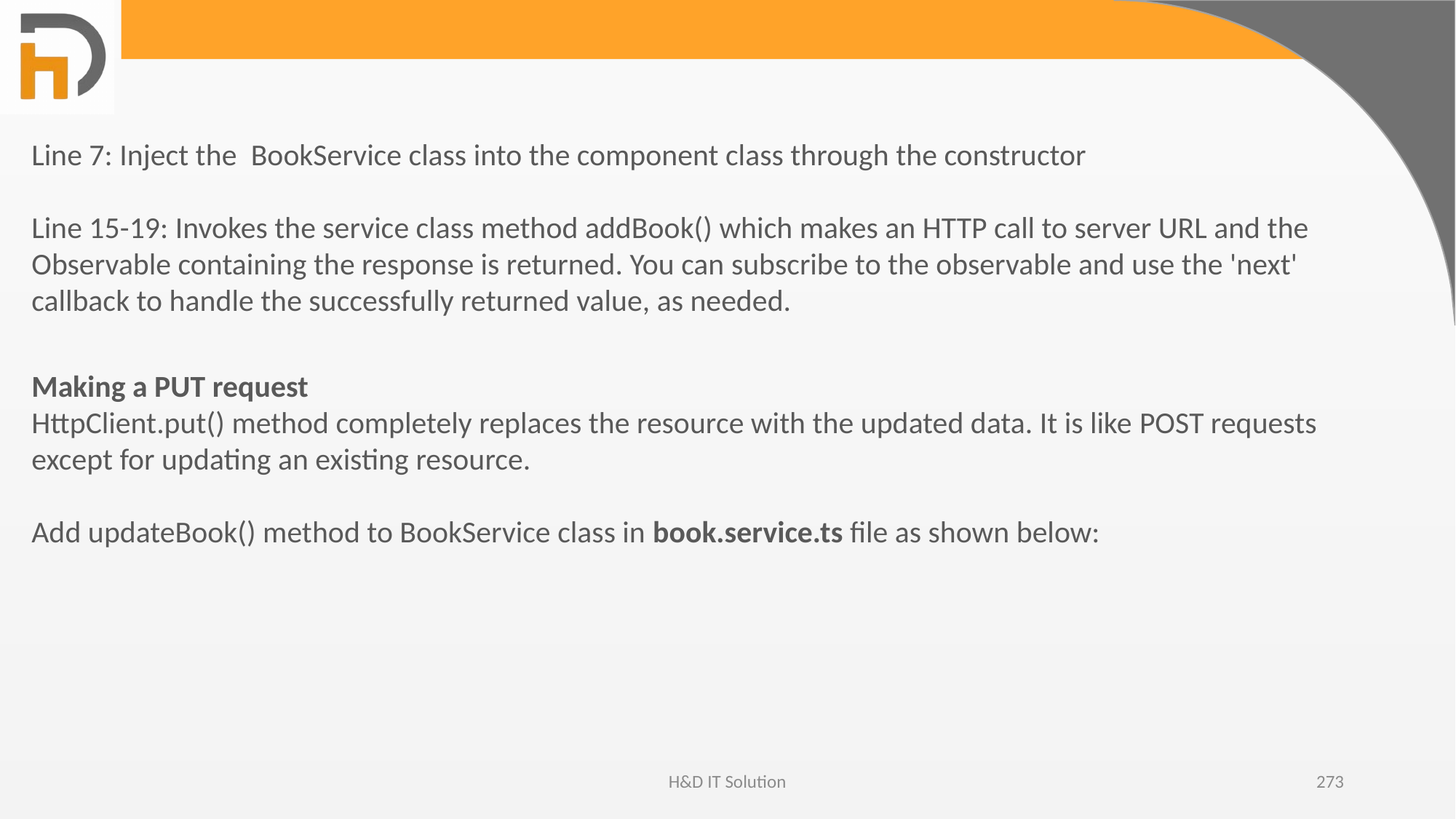

Line 7: Inject the  BookService class into the component class through the constructor

Line 15-19: Invokes the service class method addBook() which makes an HTTP call to server URL and the Observable containing the response is returned. You can subscribe to the observable and use the 'next' callback to handle the successfully returned value, as needed.
Making a PUT request
HttpClient.put() method completely replaces the resource with the updated data. It is like POST requests except for updating an existing resource.

Add updateBook() method to BookService class in book.service.ts file as shown below:
H&D IT Solution
273